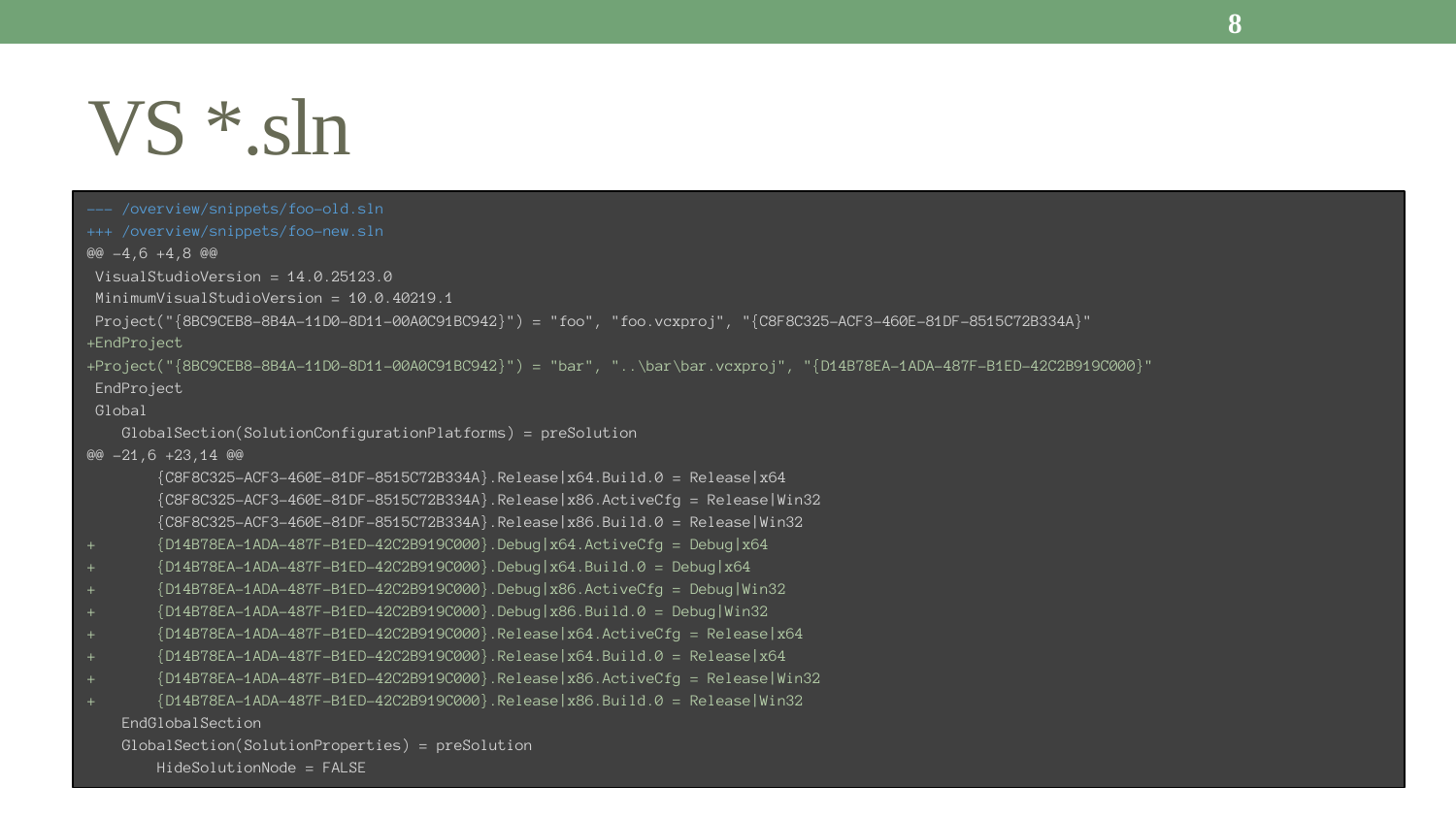

8
# VS *.sln
--- /overview/snippets/foo-old.sln
+++ /overview/snippets/foo-new.sln
@@ -4,6 +4,8 @@
 VisualStudioVersion = 14.0.25123.0
 MinimumVisualStudioVersion = 10.0.40219.1
 Project("{8BC9CEB8-8B4A-11D0-8D11-00A0C91BC942}") = "foo", "foo.vcxproj", "{C8F8C325-ACF3-460E-81DF-8515C72B334A}"
+EndProject
+Project("{8BC9CEB8-8B4A-11D0-8D11-00A0C91BC942}") = "bar", "..\bar\bar.vcxproj", "{D14B78EA-1ADA-487F-B1ED-42C2B919C000}"
 EndProject
 Global
    GlobalSection(SolutionConfigurationPlatforms) = preSolution
@@ -21,6 +23,14 @@
        {C8F8C325-ACF3-460E-81DF-8515C72B334A}.Release|x64.Build.0 = Release|x64
        {C8F8C325-ACF3-460E-81DF-8515C72B334A}.Release|x86.ActiveCfg = Release|Win32
        {C8F8C325-ACF3-460E-81DF-8515C72B334A}.Release|x86.Build.0 = Release|Win32
+       {D14B78EA-1ADA-487F-B1ED-42C2B919C000}.Debug|x64.ActiveCfg = Debug|x64
+       {D14B78EA-1ADA-487F-B1ED-42C2B919C000}.Debug|x64.Build.0 = Debug|x64
+       {D14B78EA-1ADA-487F-B1ED-42C2B919C000}.Debug|x86.ActiveCfg = Debug|Win32
+       {D14B78EA-1ADA-487F-B1ED-42C2B919C000}.Debug|x86.Build.0 = Debug|Win32
+       {D14B78EA-1ADA-487F-B1ED-42C2B919C000}.Release|x64.ActiveCfg = Release|x64
+       {D14B78EA-1ADA-487F-B1ED-42C2B919C000}.Release|x64.Build.0 = Release|x64
+       {D14B78EA-1ADA-487F-B1ED-42C2B919C000}.Release|x86.ActiveCfg = Release|Win32
+       {D14B78EA-1ADA-487F-B1ED-42C2B919C000}.Release|x86.Build.0 = Release|Win32
    EndGlobalSection
    GlobalSection(SolutionProperties) = preSolution
        HideSolutionNode = FALSE